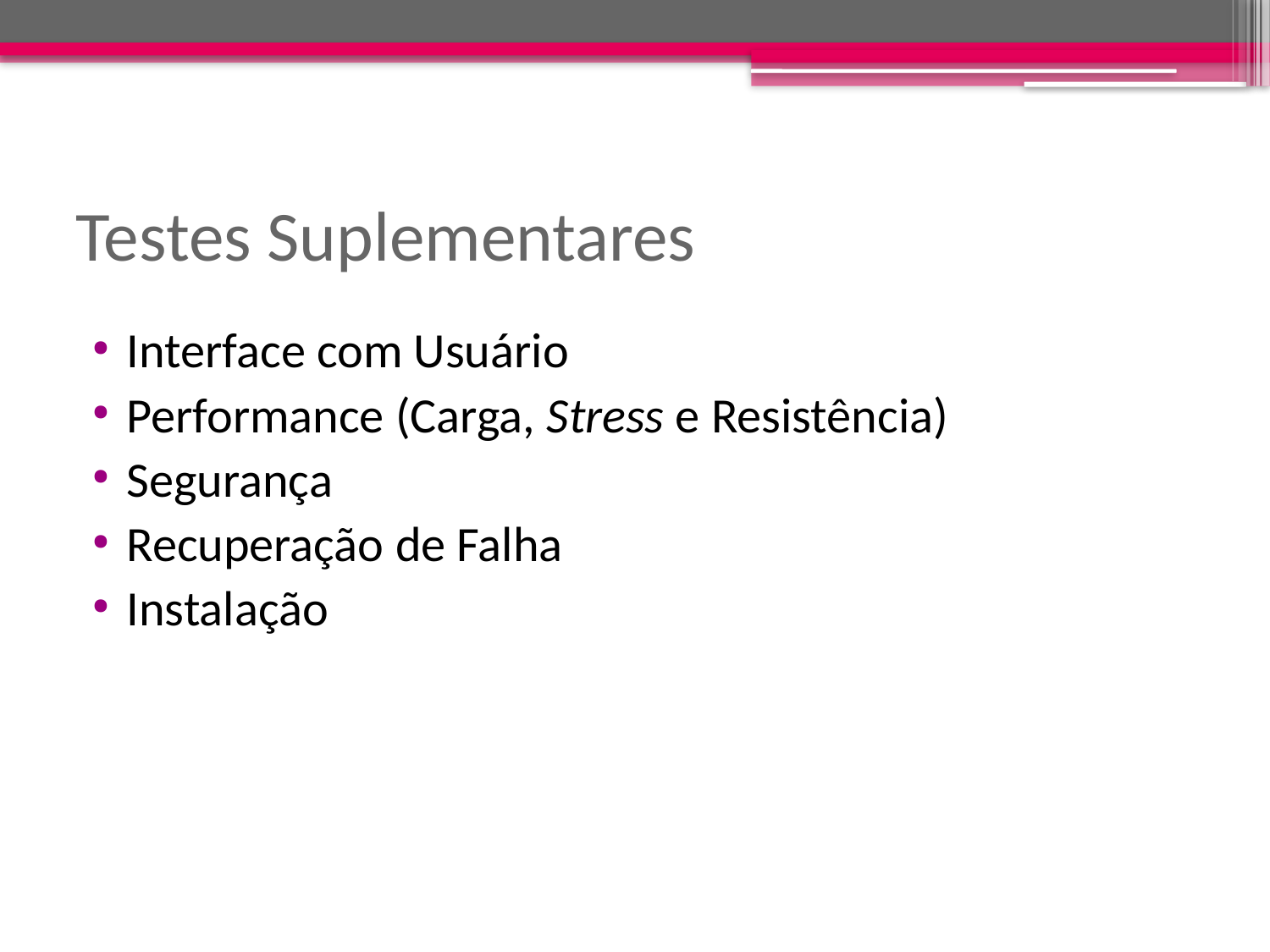

# Testes Suplementares
Interface com Usuário
Performance (Carga, Stress e Resistência)
Segurança
Recuperação de Falha
Instalação